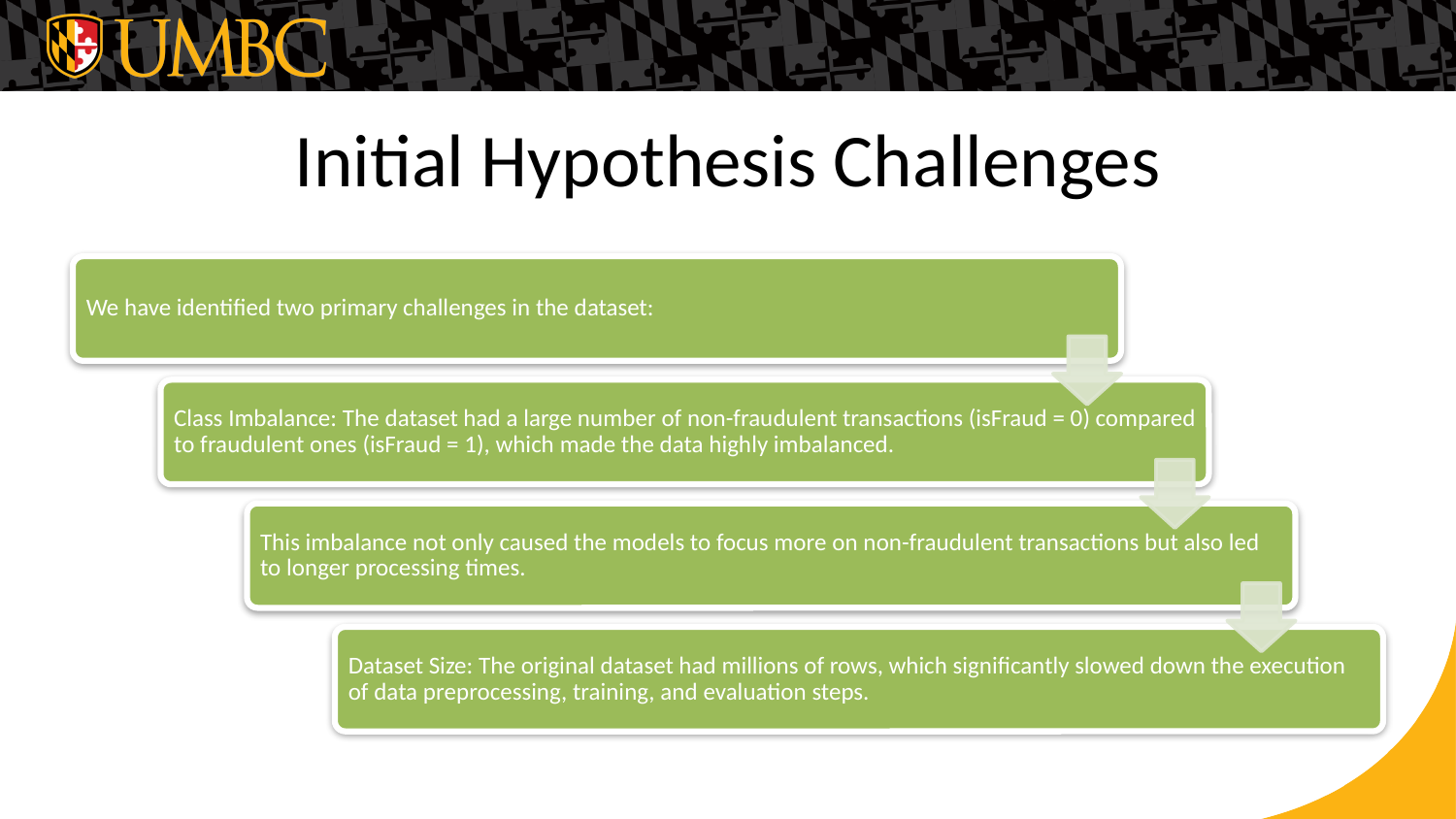

# Initial Hypothesis Challenges
We have identified two primary challenges in the dataset:
Class Imbalance: The dataset had a large number of non-fraudulent transactions (isFraud = 0) compared to fraudulent ones (isFraud = 1), which made the data highly imbalanced.
This imbalance not only caused the models to focus more on non-fraudulent transactions but also led to longer processing times.
Dataset Size: The original dataset had millions of rows, which significantly slowed down the execution of data preprocessing, training, and evaluation steps.